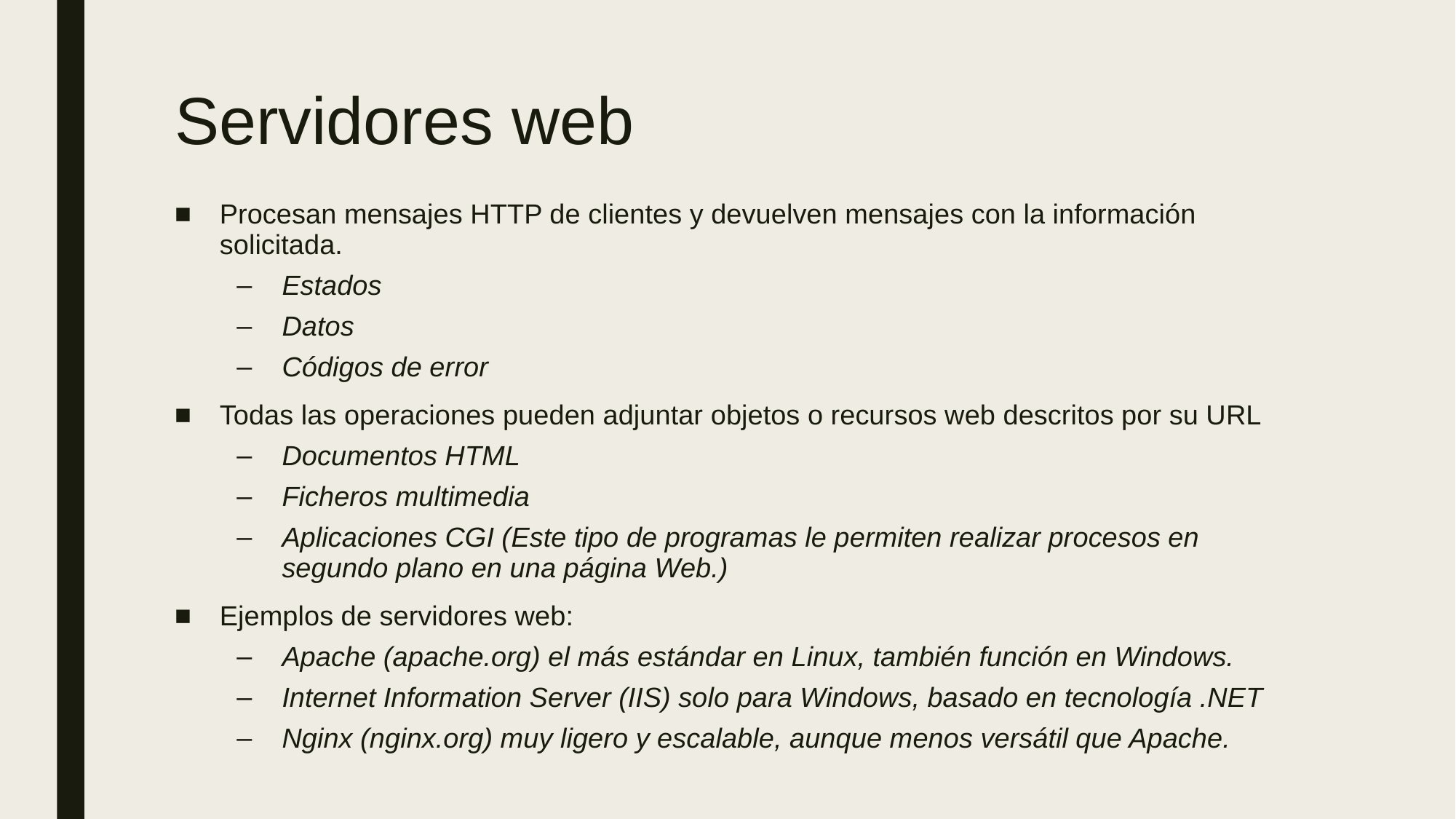

# Servidores web
Procesan mensajes HTTP de clientes y devuelven mensajes con la información solicitada.
Estados
Datos
Códigos de error
Todas las operaciones pueden adjuntar objetos o recursos web descritos por su URL
Documentos HTML
Ficheros multimedia
Aplicaciones CGI (Este tipo de programas le permiten realizar procesos en segundo plano en una página Web.)
Ejemplos de servidores web:
Apache (apache.org) el más estándar en Linux, también función en Windows.
Internet Information Server (IIS) solo para Windows, basado en tecnología .NET
Nginx (nginx.org) muy ligero y escalable, aunque menos versátil que Apache.